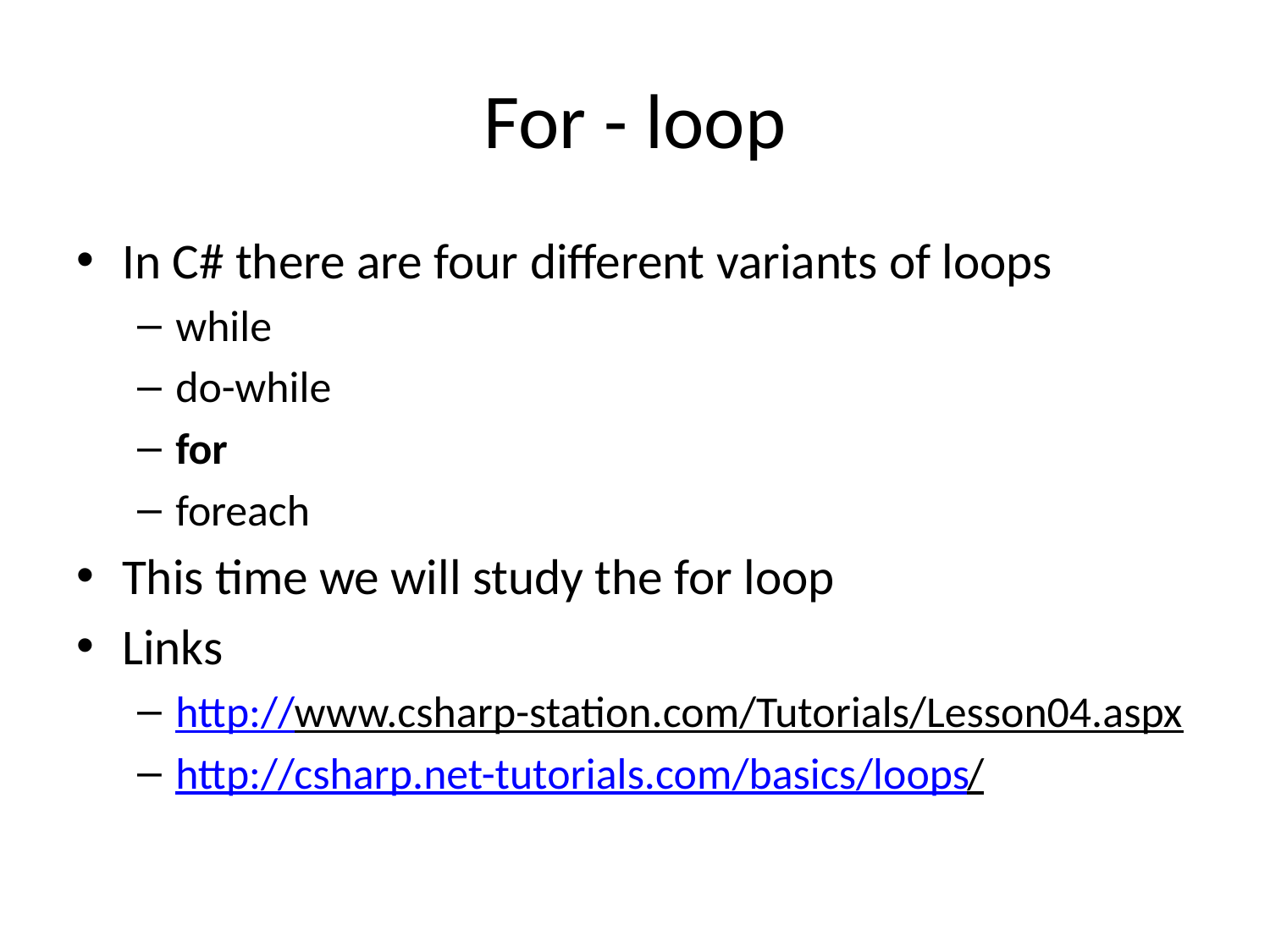

# For - loop
In C# there are four different variants of loops
while
do-while
for
foreach
This time we will study the for loop
Links
http://www.csharp-station.com/Tutorials/Lesson04.aspx
http://csharp.net-tutorials.com/basics/loops/